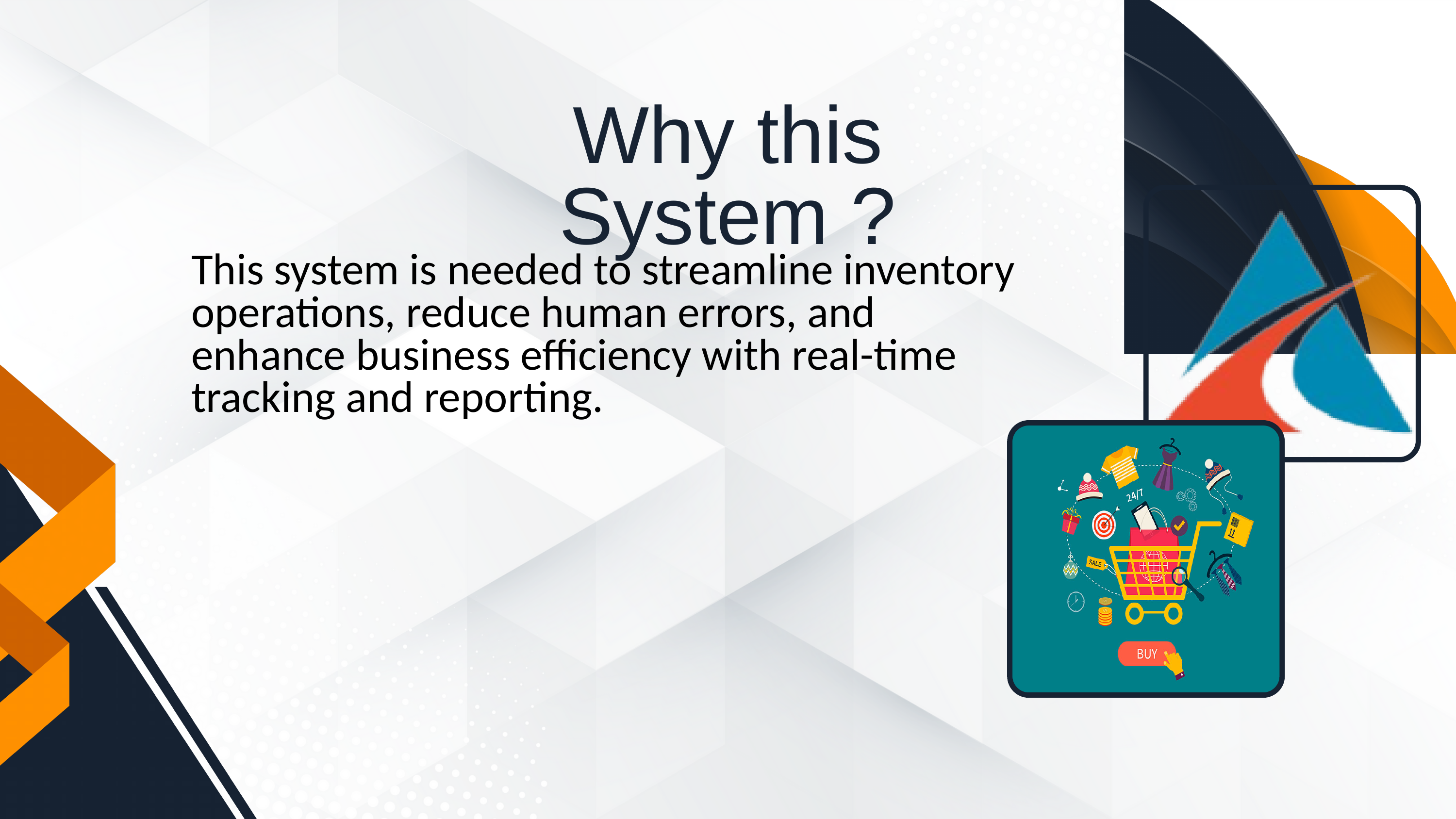

Why this System ?

This system is needed to streamline inventory operations, reduce human errors, and enhance business efficiency with real-time tracking and reporting.